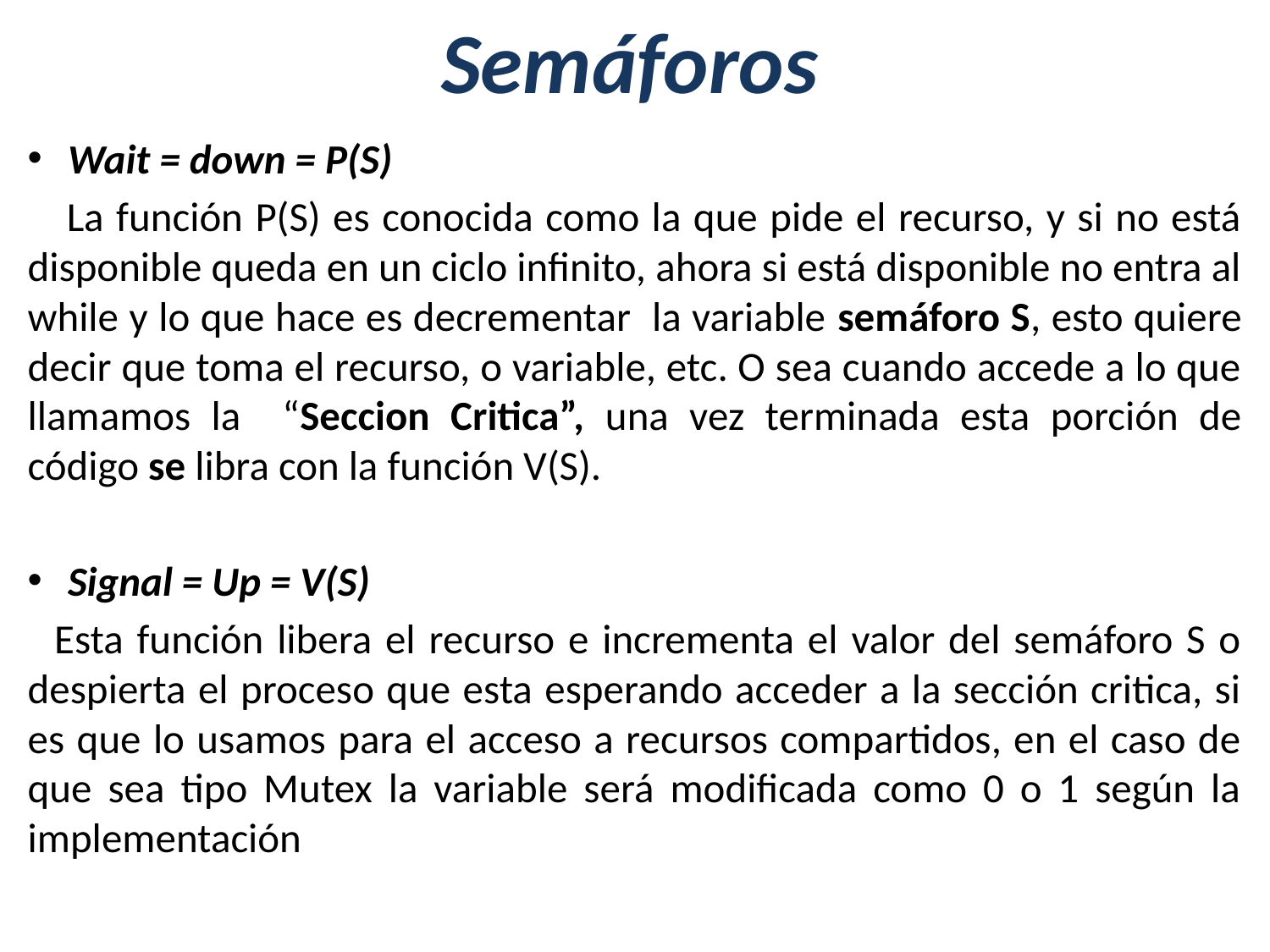

# Semáforos
Wait = down = P(S)
	 La función P(S) es conocida como la que pide el recurso, y si no está disponible queda en un ciclo infinito, ahora si está disponible no entra al while y lo que hace es decrementar  la variable semáforo S, esto quiere decir que toma el recurso, o variable, etc. O sea cuando accede a lo que llamamos la  “Seccion Critica”, una vez terminada esta porción de código se libra con la función V(S).

Signal = Up = V(S)
	Esta función libera el recurso e incrementa el valor del semáforo S o despierta el proceso que esta esperando acceder a la sección critica, si es que lo usamos para el acceso a recursos compartidos, en el caso de que sea tipo Mutex la variable será modificada como 0 o 1 según la implementación